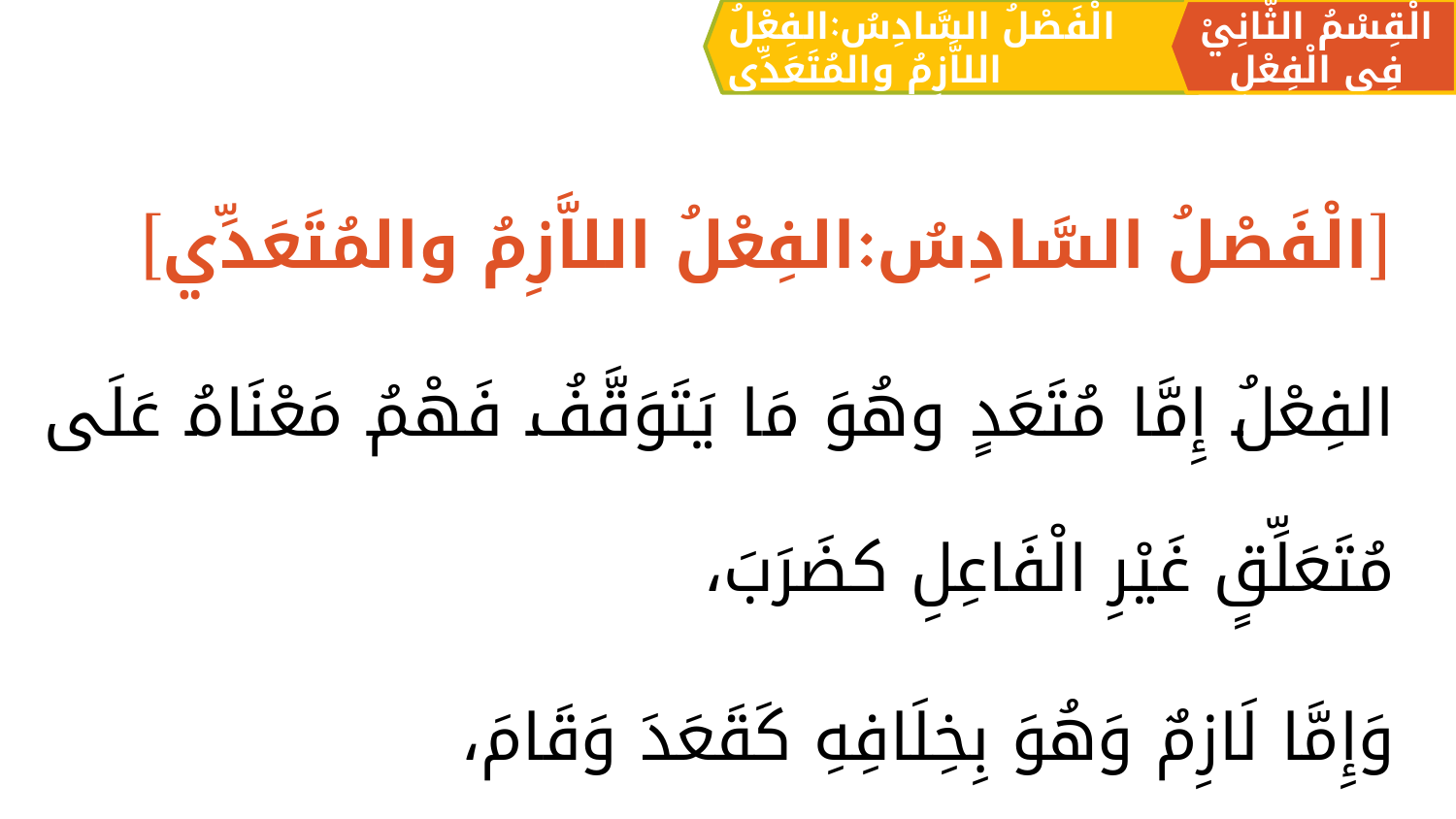

الْقِسْمُ الثَّانِيْ فِي الْفِعْلِ
الْفَصْلُ السَّادِسُ:الفِعْلُ اللاَّزِمُ والمُتَعَدِّي
[الْفَصْلُ السَّادِسُ:الفِعْلُ اللاَّزِمُ والمُتَعَدِّي]
الفِعْلُ إِمَّا مُتَعَدٍ وهُوَ مَا يَتَوَقَّفُ فَهْمُ مَعْنَاهُ عَلَی مُتَعَلِّقٍ غَيْرِ الْفَاعِلِ كضَرَبَ،
وَإِمَّا لَازِمٌ وَهُوَ بِخِلَافِهِ كَقَعَدَ وَقَامَ،